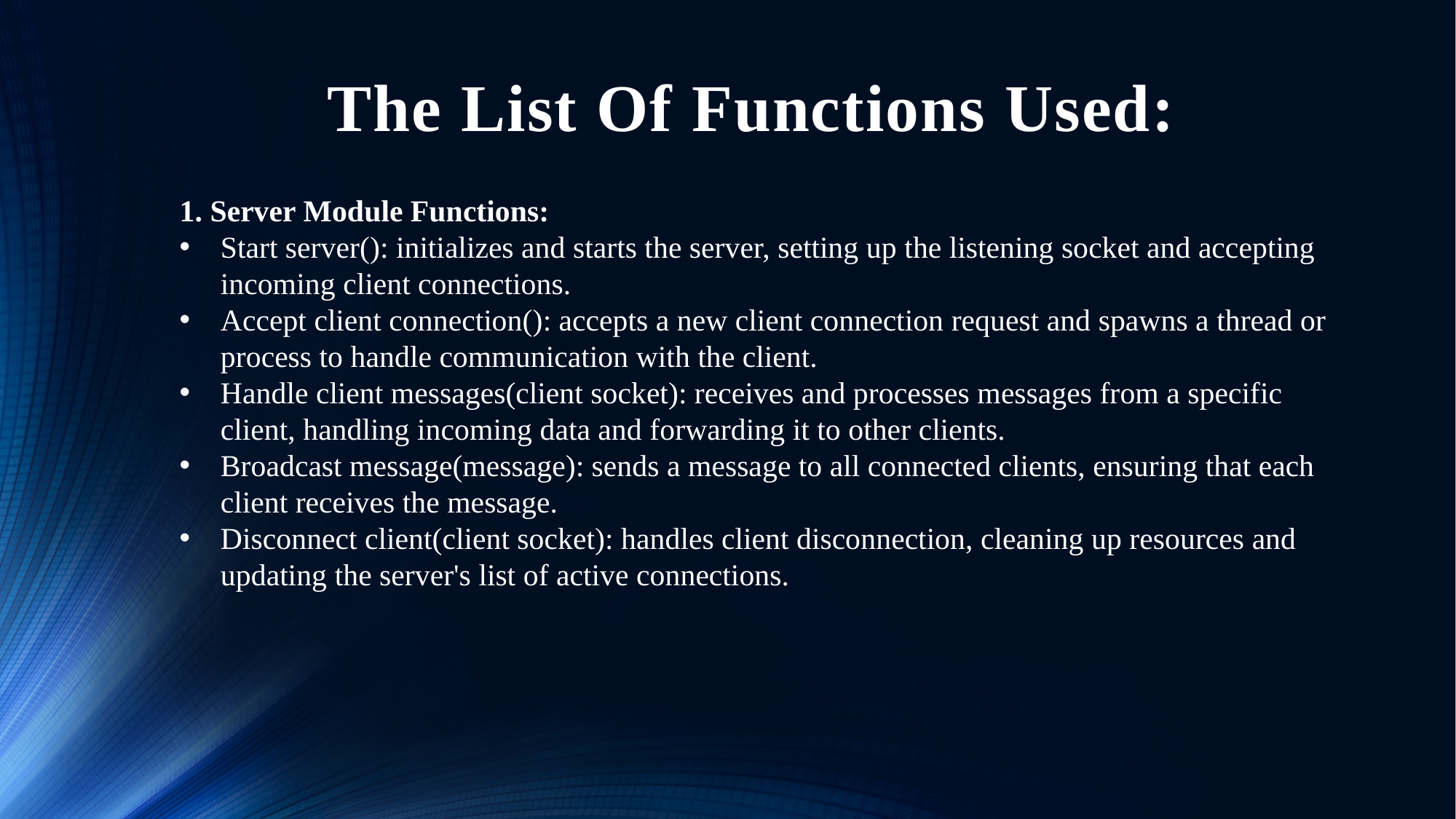

# The List Of Functions Used:
1. Server Module Functions:
Start server(): initializes and starts the server, setting up the listening socket and accepting incoming client connections.
Accept client connection(): accepts a new client connection request and spawns a thread or process to handle communication with the client.
Handle client messages(client socket): receives and processes messages from a specific client, handling incoming data and forwarding it to other clients.
Broadcast message(message): sends a message to all connected clients, ensuring that each client receives the message.
Disconnect client(client socket): handles client disconnection, cleaning up resources and updating the server's list of active connections.